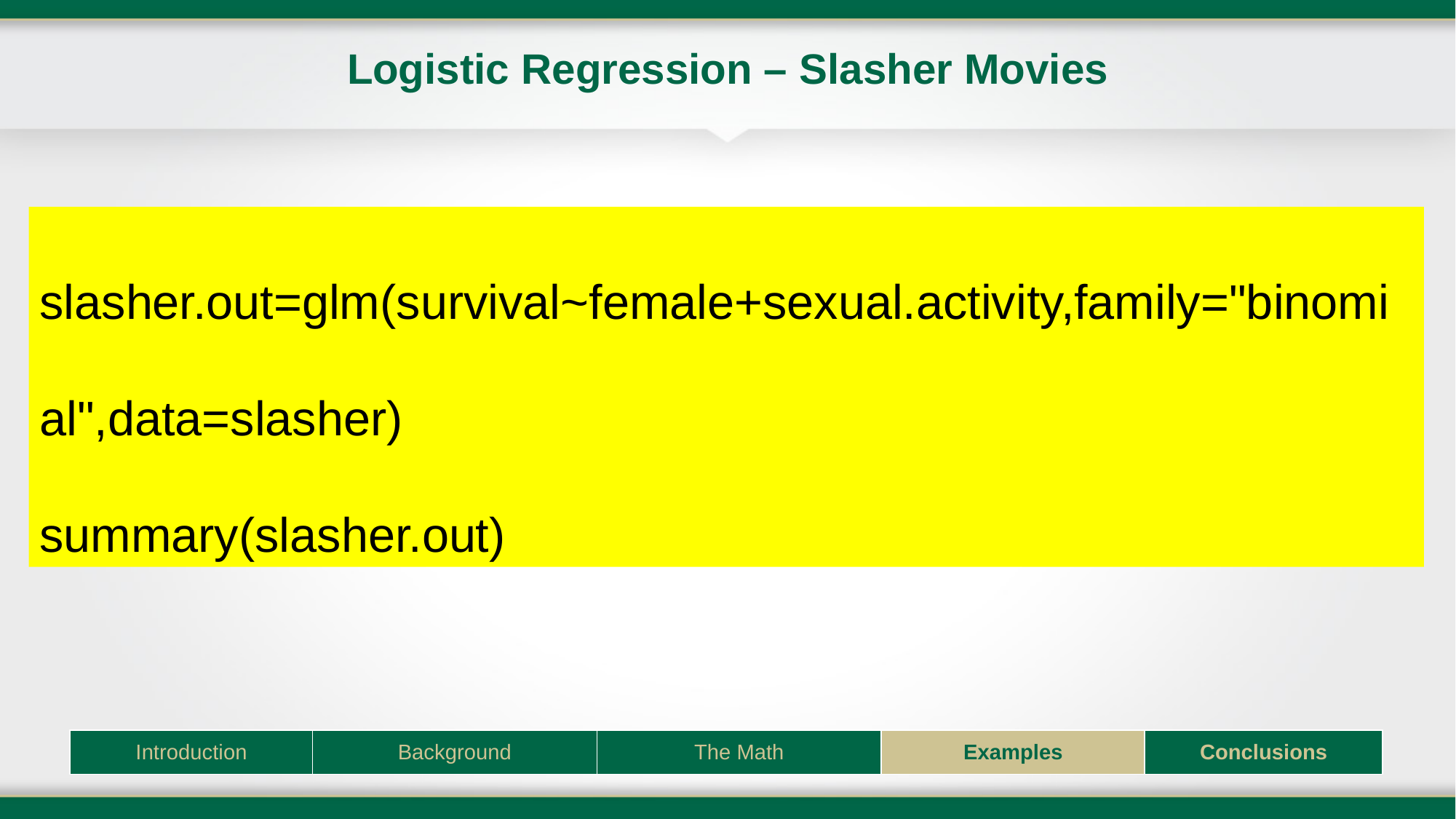

# Logistic Regression – Slasher Movies
slasher.out=glm(survival~female+sexual.activity,family="binomial",data=slasher)
summary(slasher.out)
| Introduction | Background | The Math | Examples | Conclusions |
| --- | --- | --- | --- | --- |